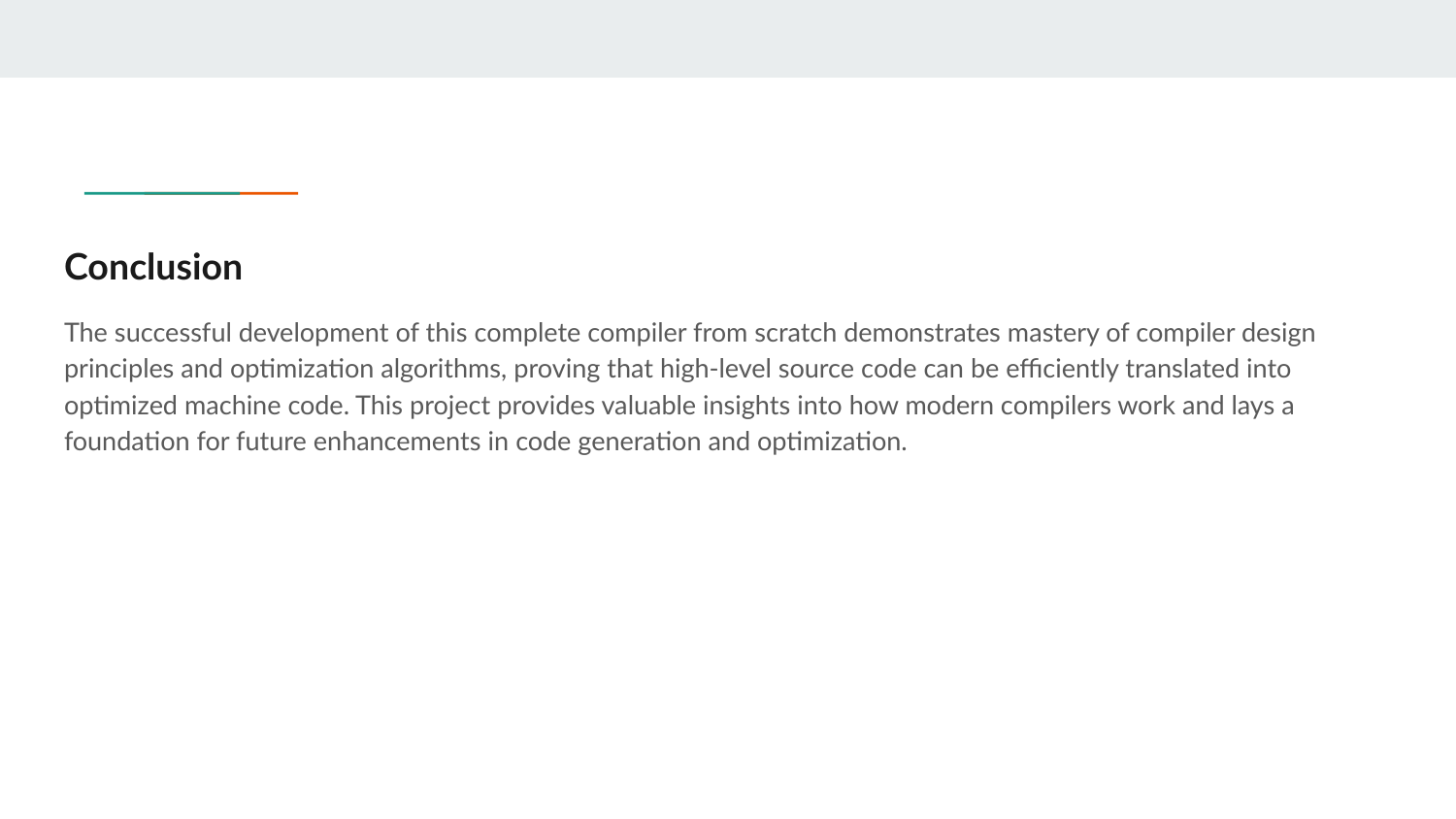

Conclusion
The successful development of this complete compiler from scratch demonstrates mastery of compiler design principles and optimization algorithms, proving that high-level source code can be efficiently translated into optimized machine code. This project provides valuable insights into how modern compilers work and lays a foundation for future enhancements in code generation and optimization.